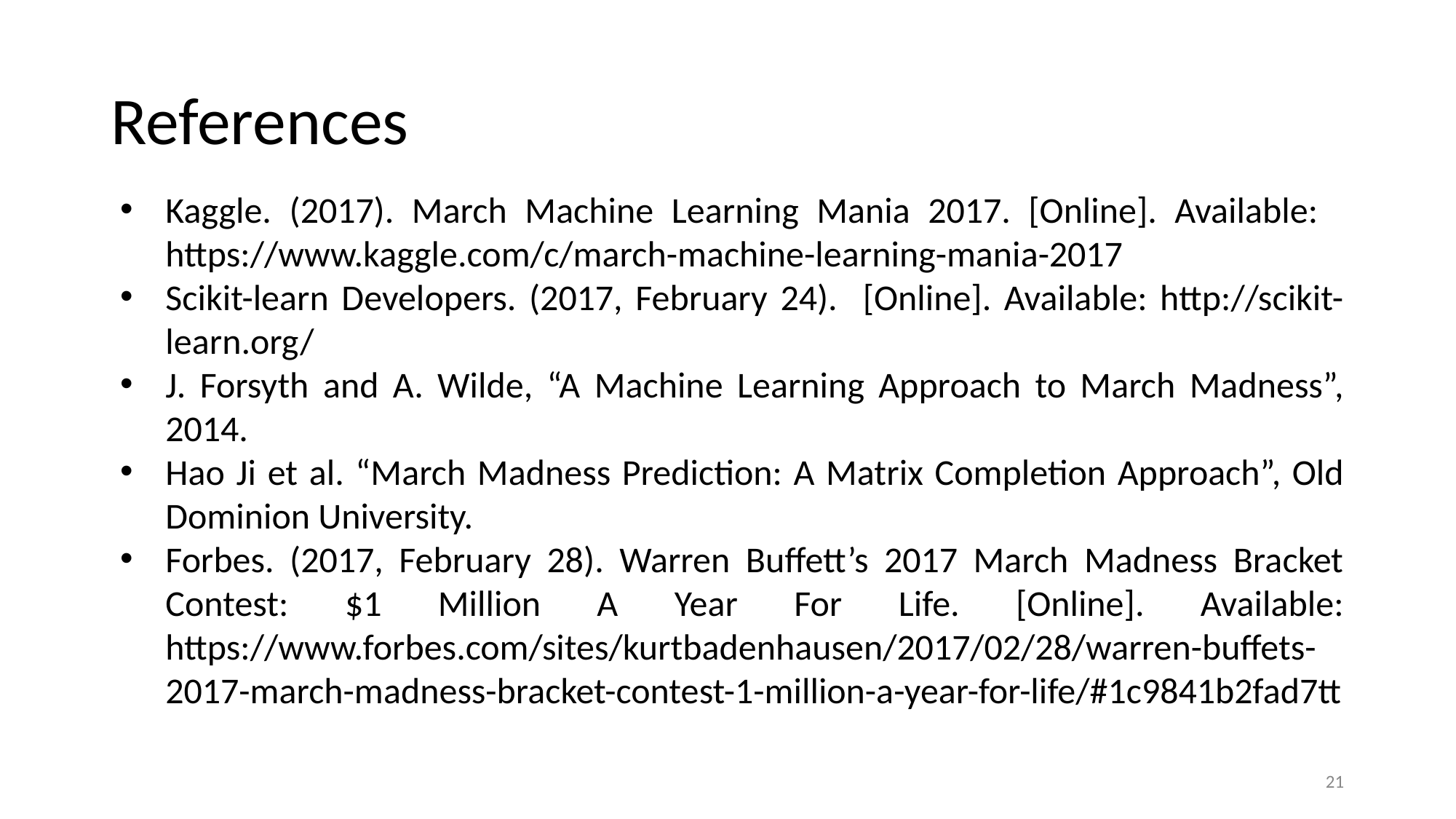

# References
Kaggle. (2017). March Machine Learning Mania 2017. [Online]. Available: 	https://www.kaggle.com/c/march-machine-learning-mania-2017
Scikit-learn Developers. (2017, February 24).  [Online]. Available: http://scikit-learn.org/
J. Forsyth and A. Wilde, “A Machine Learning Approach to March Madness”, 2014.
Hao Ji et al. “March Madness Prediction: A Matrix Completion Approach”, Old Dominion University.
Forbes. (2017, February 28). Warren Buffett’s 2017 March Madness Bracket Contest: $1 Million A Year For Life. [Online]. Available: https://www.forbes.com/sites/kurtbadenhausen/2017/02/28/warren-buffets-2017-march-madness-bracket-contest-1-million-a-year-for-life/#1c9841b2fad7tt
21